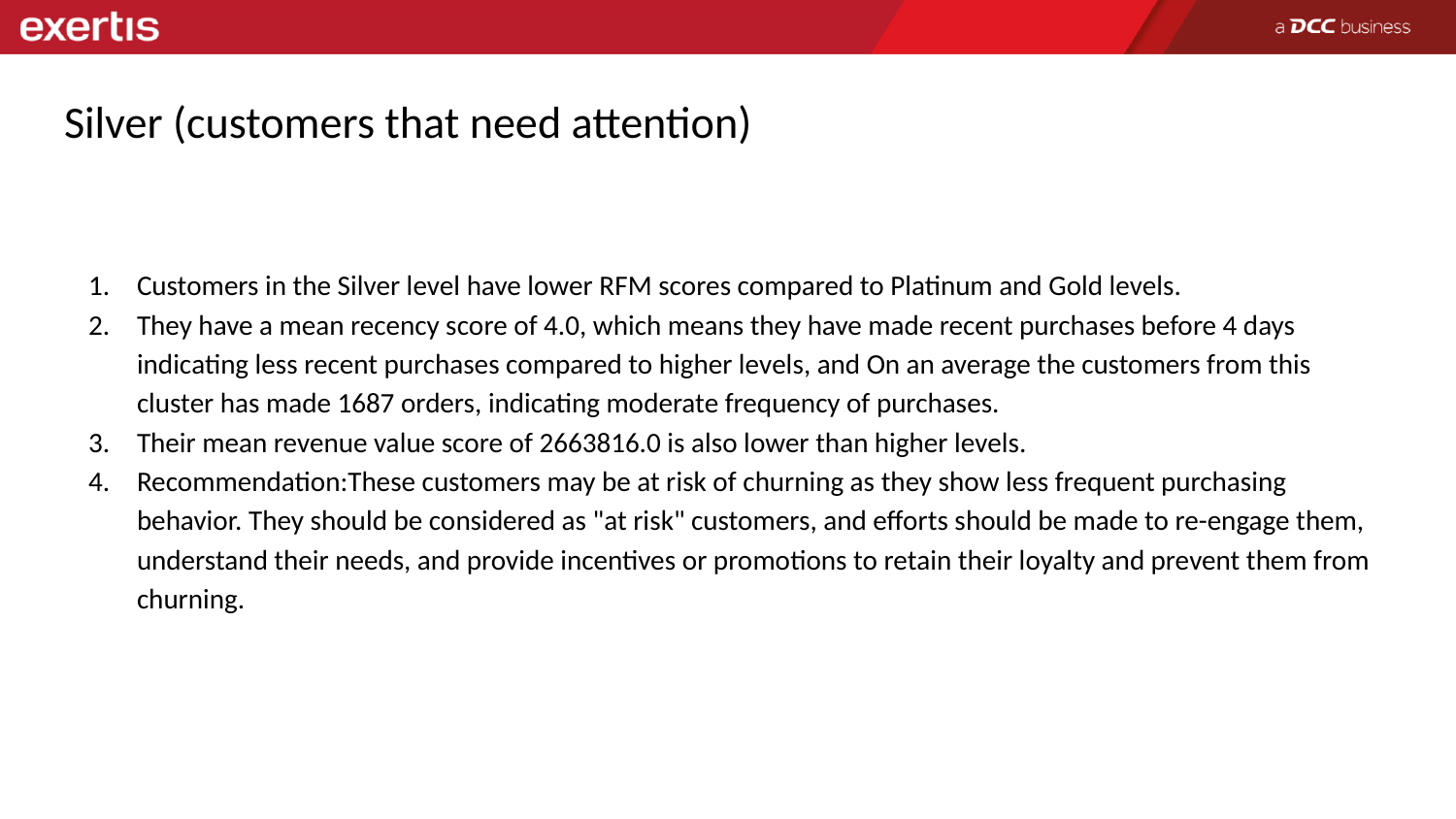

# Silver (customers that need attention)

Customers in the Silver level have lower RFM scores compared to Platinum and Gold levels.
They have a mean recency score of 4.0, which means they have made recent purchases before 4 days indicating less recent purchases compared to higher levels, and On an average the customers from this cluster has made 1687 orders, indicating moderate frequency of purchases.
Their mean revenue value score of 2663816.0 is also lower than higher levels.
Recommendation:These customers may be at risk of churning as they show less frequent purchasing behavior. They should be considered as "at risk" customers, and efforts should be made to re-engage them, understand their needs, and provide incentives or promotions to retain their loyalty and prevent them from churning.